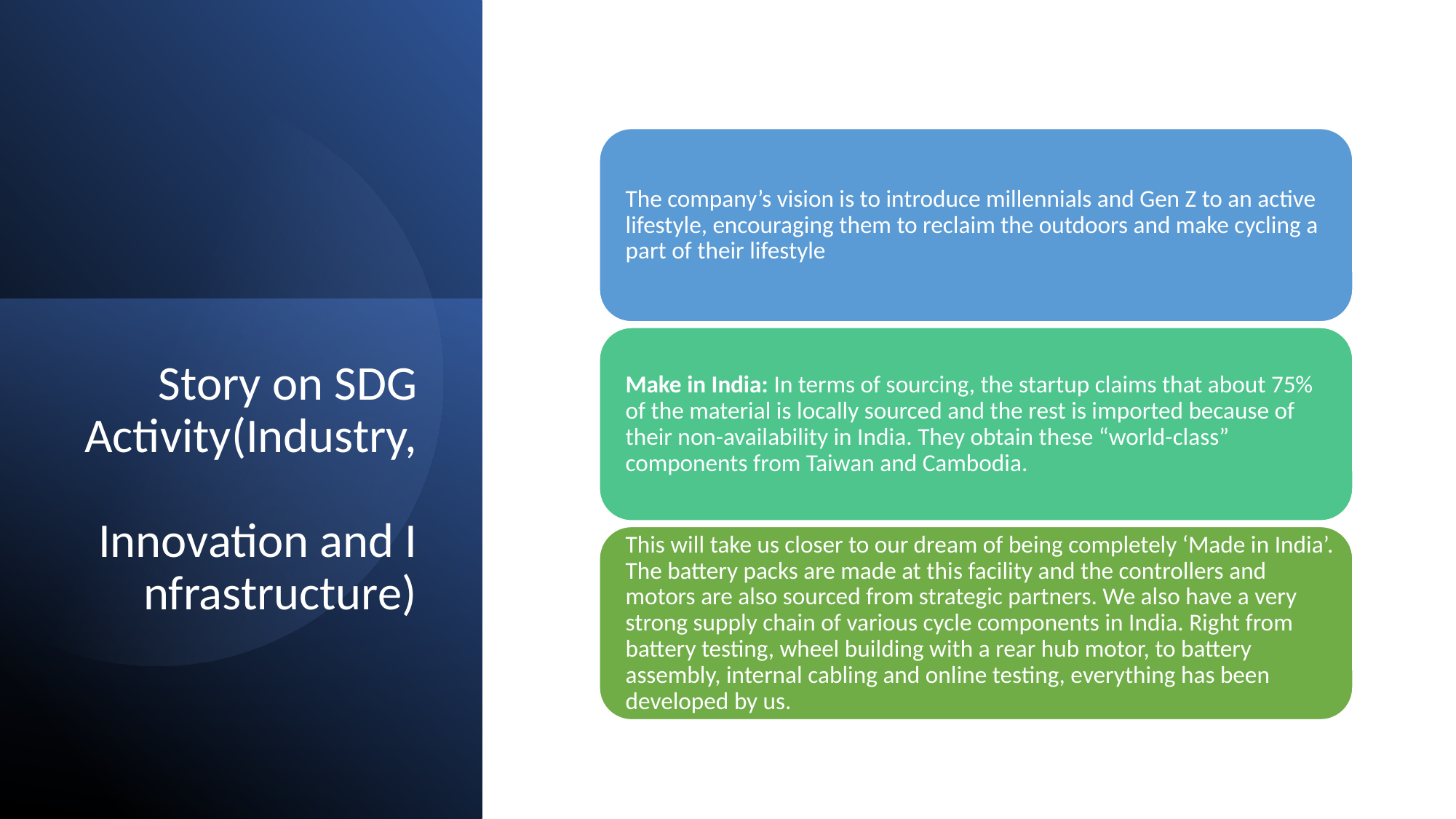

The company’s vision is to introduce millennials and Gen Z to an active lifestyle, encouraging them to reclaim the outdoors and make cycling a part of their lifestyle
Make in India: In terms of sourcing, the startup claims that about 75% of the material is locally sourced and the rest is imported because of their non-availability in India. They obtain these “world-class” components from Taiwan and Cambodia.
This will take us closer to our dream of being completely ‘Made in India’. The battery packs are made at this facility and the controllers and motors are also sourced from strategic partners. We also have a very strong supply chain of various cycle components in India. Right from battery testing, wheel building with a rear hub motor, to battery assembly, internal cabling and online testing, everything has been developed by us.

# Story on SDG Activity(Industry,  Innovation and Infrastructure)